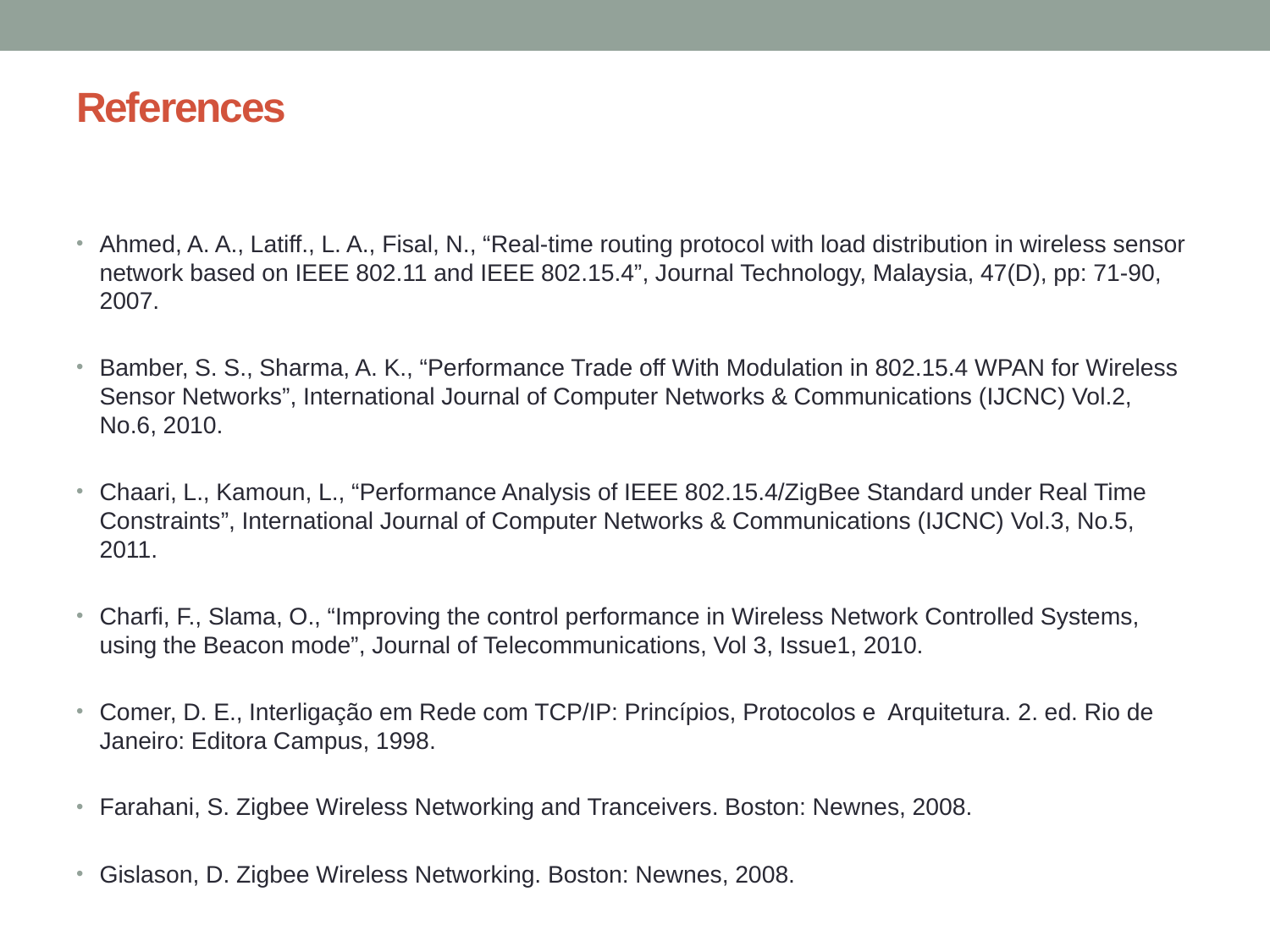

# References
Ahmed, A. A., Latiff., L. A., Fisal, N., “Real-time routing protocol with load distribution in wireless sensor network based on IEEE 802.11 and IEEE 802.15.4”, Journal Technology, Malaysia, 47(D), pp: 71-90, 2007.

Bamber, S. S., Sharma, A. K., “Performance Trade off With Modulation in 802.15.4 WPAN for Wireless Sensor Networks”, International Journal of Computer Networks & Communications (IJCNC) Vol.2, No.6, 2010.

Chaari, L., Kamoun, L., “Performance Analysis of IEEE 802.15.4/ZigBee Standard under Real Time Constraints”, International Journal of Computer Networks & Communications (IJCNC) Vol.3, No.5, 2011.

Charfi, F., Slama, O., “Improving the control performance in Wireless Network Controlled Systems, using the Beacon mode”, Journal of Telecommunications, Vol 3, Issue1, 2010.

Comer, D. E., Interligação em Rede com TCP/IP: Princípios, Protocolos e  Arquitetura. 2. ed. Rio de Janeiro: Editora Campus, 1998.

Farahani, S. Zigbee Wireless Networking and Tranceivers. Boston: Newnes, 2008.

Gislason, D. Zigbee Wireless Networking. Boston: Newnes, 2008.